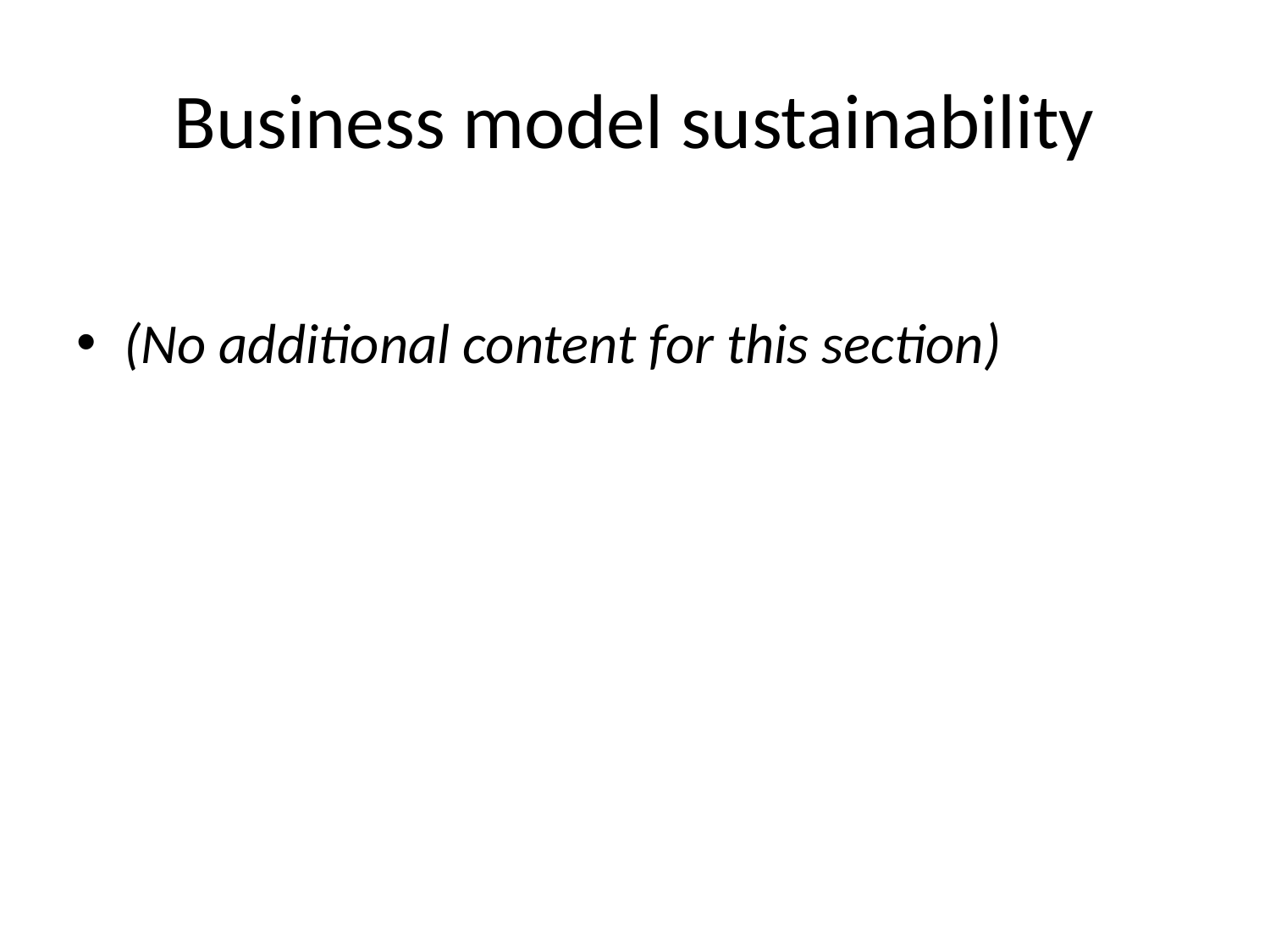

# Business model sustainability

(No additional content for this section)